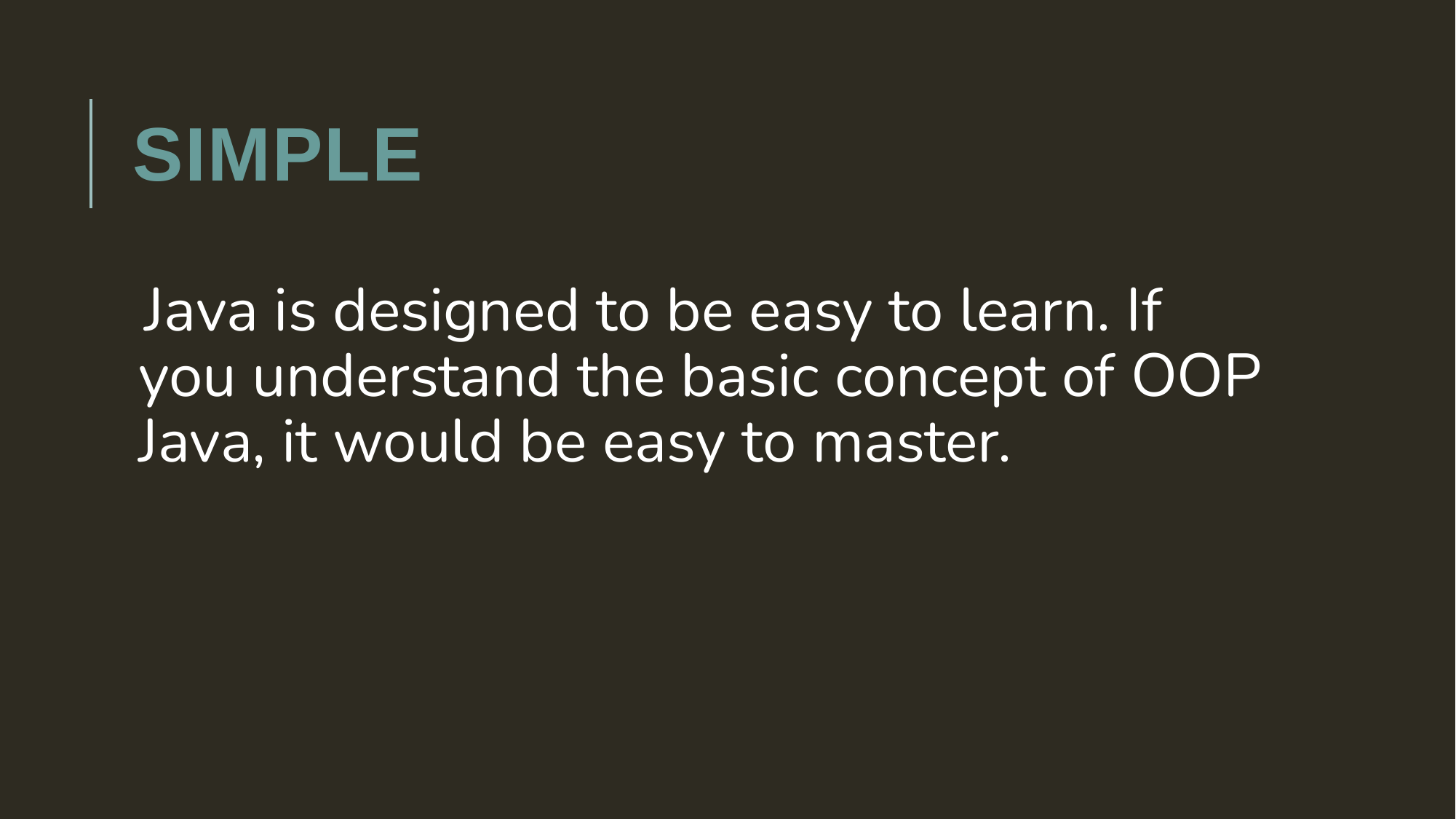

# Simple
Java is designed to be easy to learn. If you understand the basic concept of OOP Java, it would be easy to master.